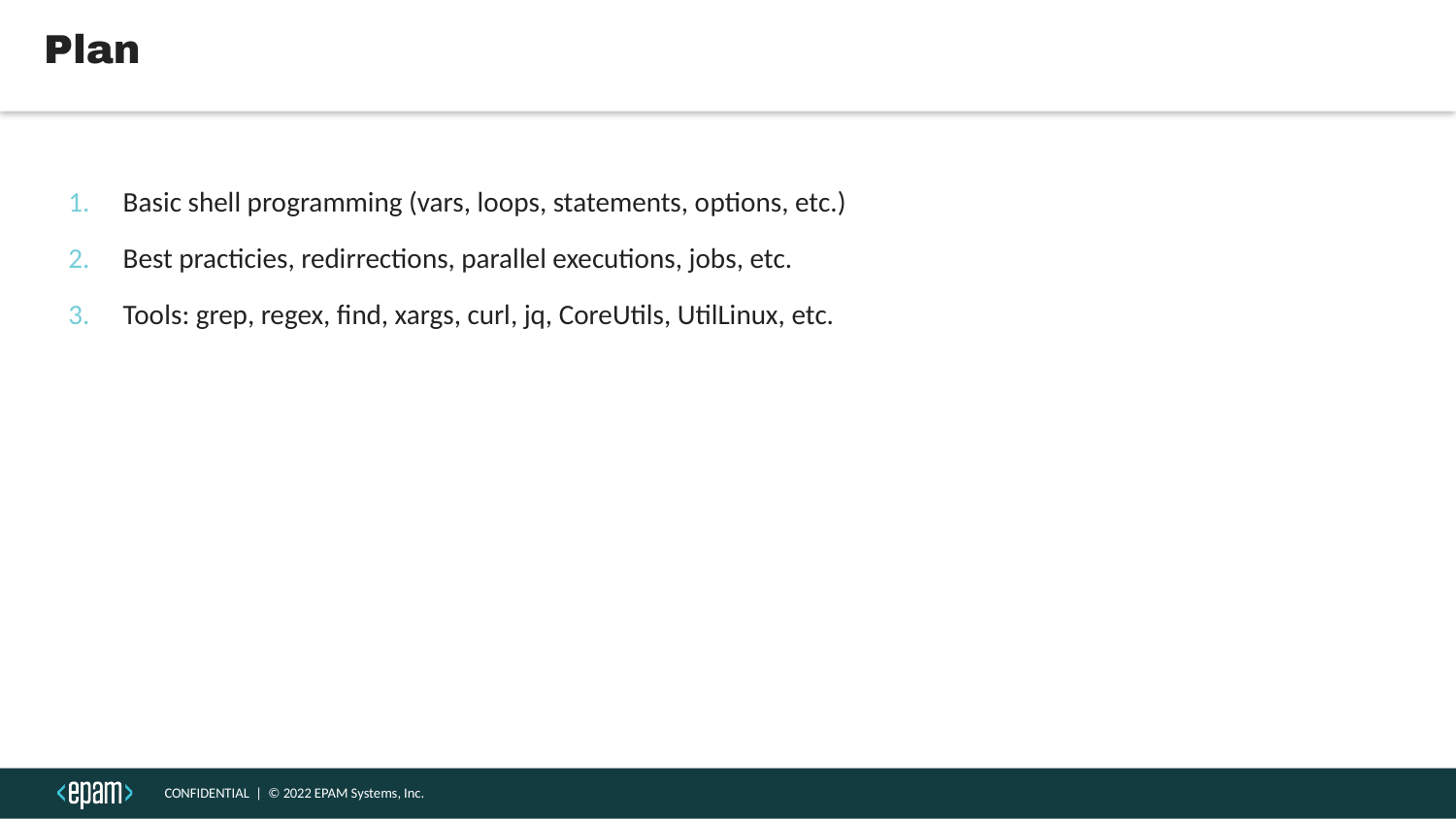

Plan
Basic shell programming (vars, loops, statements, options, etc.)
Best practicies, redirrections, parallel executions, jobs, etc.
Tools: grep, regex, find, xargs, curl, jq, CoreUtils, UtilLinux, etc.